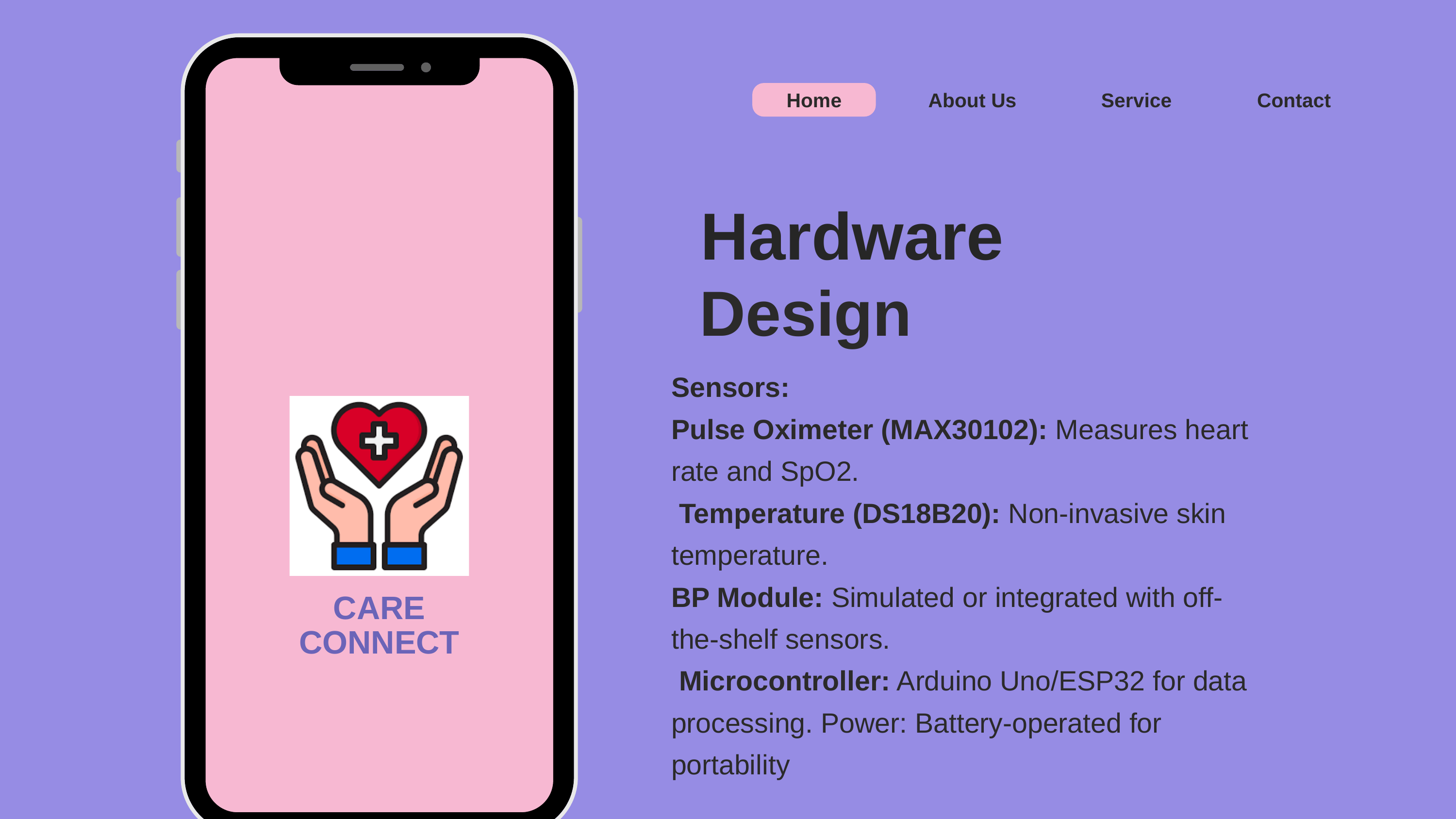

Home
About Us
Service
Contact
Hardware
Design
Sensors:
Pulse Oximeter (MAX30102): Measures heart rate and SpO2.
 Temperature (DS18B20): Non-invasive skin temperature.
BP Module: Simulated or integrated with off-the-shelf sensors.
 Microcontroller: Arduino Uno/ESP32 for data processing. Power: Battery-operated for portability

CARE CONNECT